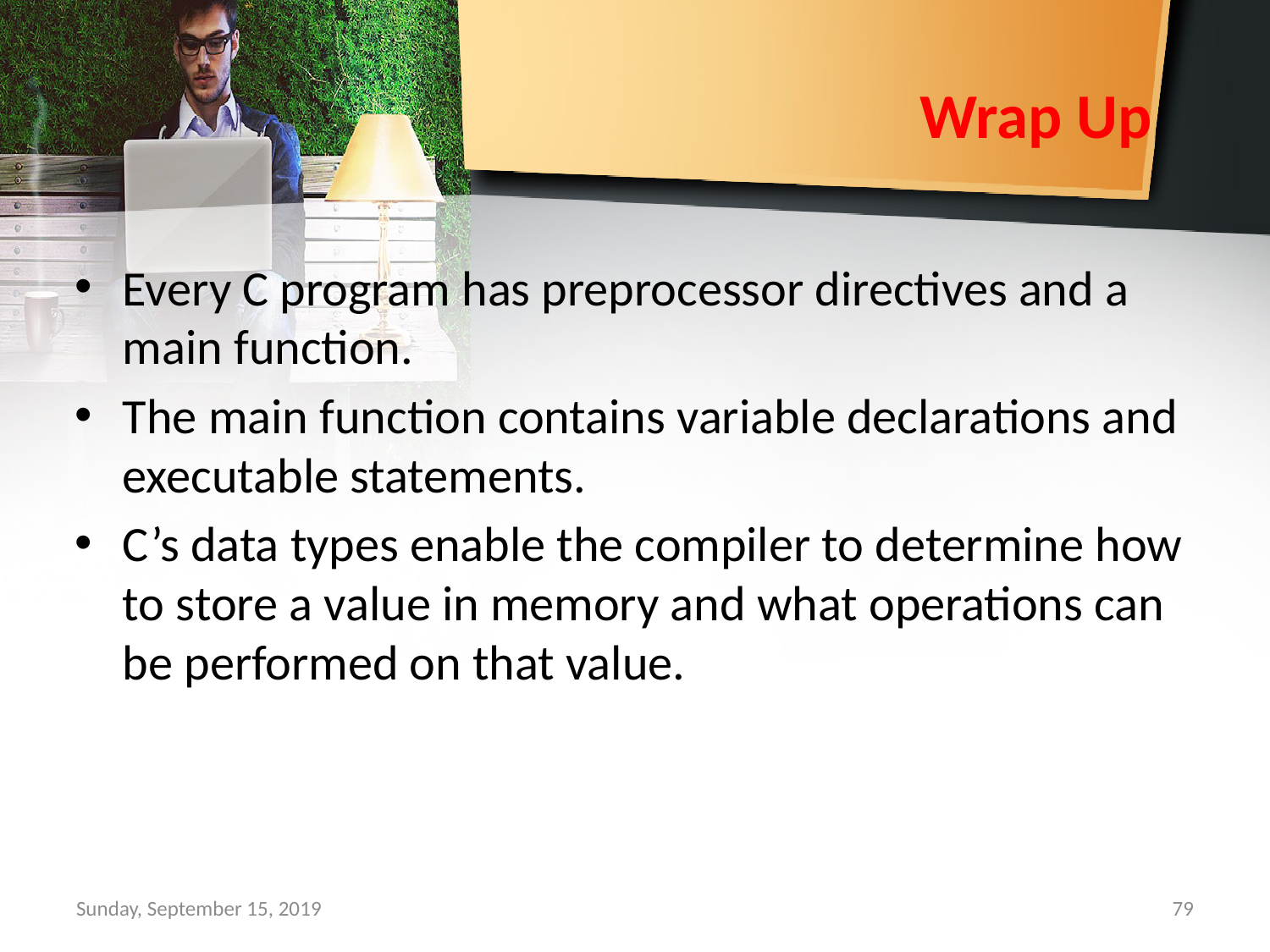

# Wrap Up
Every C program has preprocessor directives and a main function.
The main function contains variable declarations and executable statements.
C’s data types enable the compiler to determine how to store a value in memory and what operations can be performed on that value.
Sunday, September 15, 2019
79